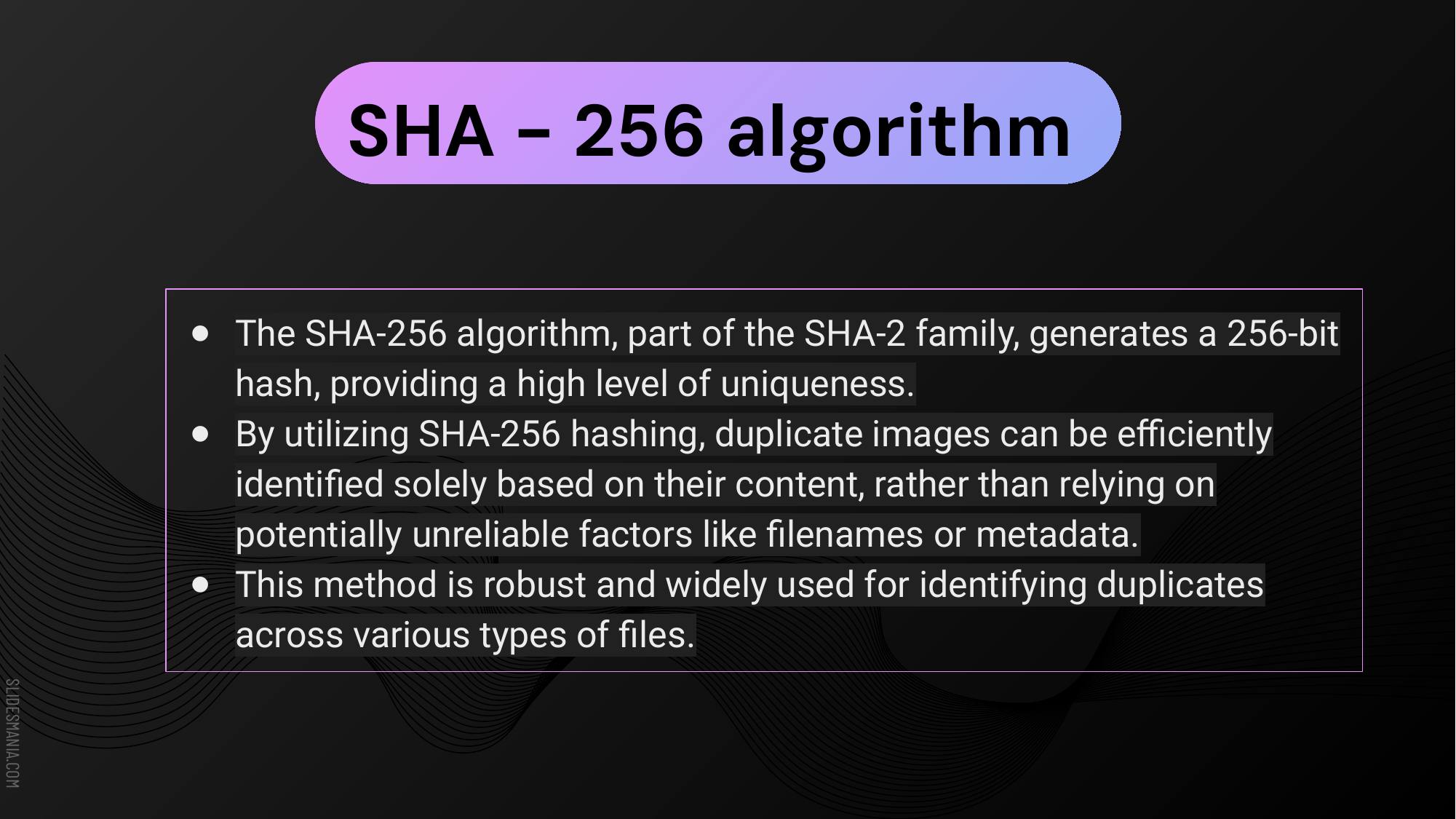

SHA - 256 algorithm
The SHA-256 algorithm, part of the SHA-2 family, generates a 256-bit hash, providing a high level of uniqueness.
By utilizing SHA-256 hashing, duplicate images can be efficiently identified solely based on their content, rather than relying on potentially unreliable factors like filenames or metadata.
This method is robust and widely used for identifying duplicates across various types of files.